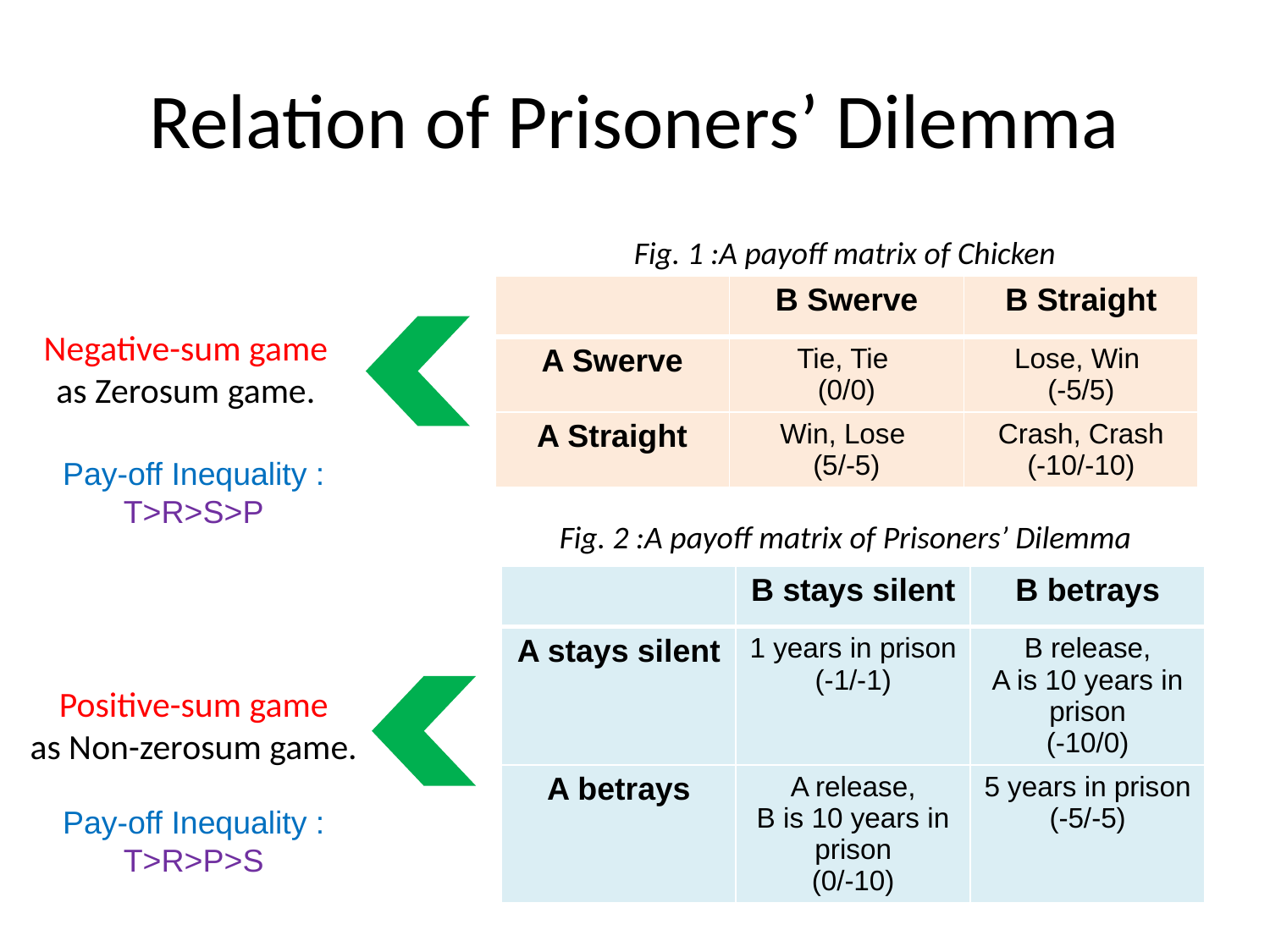

# Relation of Prisoners’ Dilemma
Fig. 1 :A payoff matrix of Chicken
|  | B Swerve | B Straight |
| --- | --- | --- |
| A Swerve | Tie, Tie (0/0) | Lose, Win (-5/5) |
| A Straight | Win, Lose (5/-5) | Crash, Crash (-10/-10) |

Negative-sum game
as Zerosum game.
Pay-off Inequality : T>R>S>P
Fig. 2 :A payoff matrix of Prisoners’ Dilemma
|  | B stays silent | B betrays |
| --- | --- | --- |
| A stays silent | 1 years in prison (-1/-1) | B release, A is 10 years in prison (-10/0) |
| A betrays | A release, B is 10 years in prison (0/-10) | 5 years in prison (-5/-5) |
Positive-sum game
as Non-zerosum game.

Pay-off Inequality : T>R>P>S